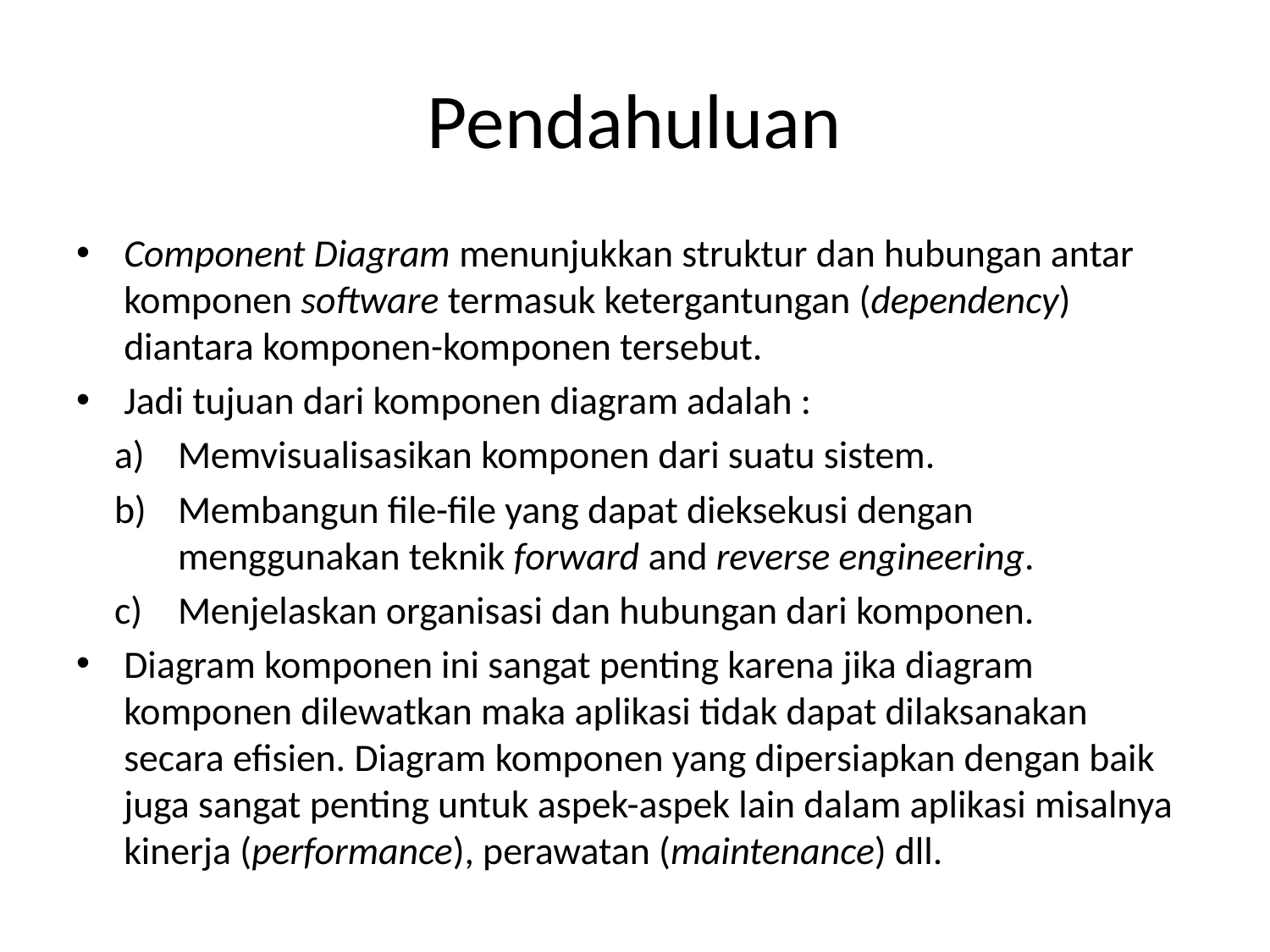

# Pendahuluan
Component Diagram menunjukkan struktur dan hubungan antar komponen software termasuk ketergantungan (dependency) diantara komponen-komponen tersebut.
Jadi tujuan dari komponen diagram adalah :
Memvisualisasikan komponen dari suatu sistem.
Membangun file-file yang dapat dieksekusi dengan menggunakan teknik forward and reverse engineering.
Menjelaskan organisasi dan hubungan dari komponen.
Diagram komponen ini sangat penting karena jika diagram komponen dilewatkan maka aplikasi tidak dapat dilaksanakan secara efisien. Diagram komponen yang dipersiapkan dengan baik juga sangat penting untuk aspek-aspek lain dalam aplikasi misalnya kinerja (performance), perawatan (maintenance) dll.